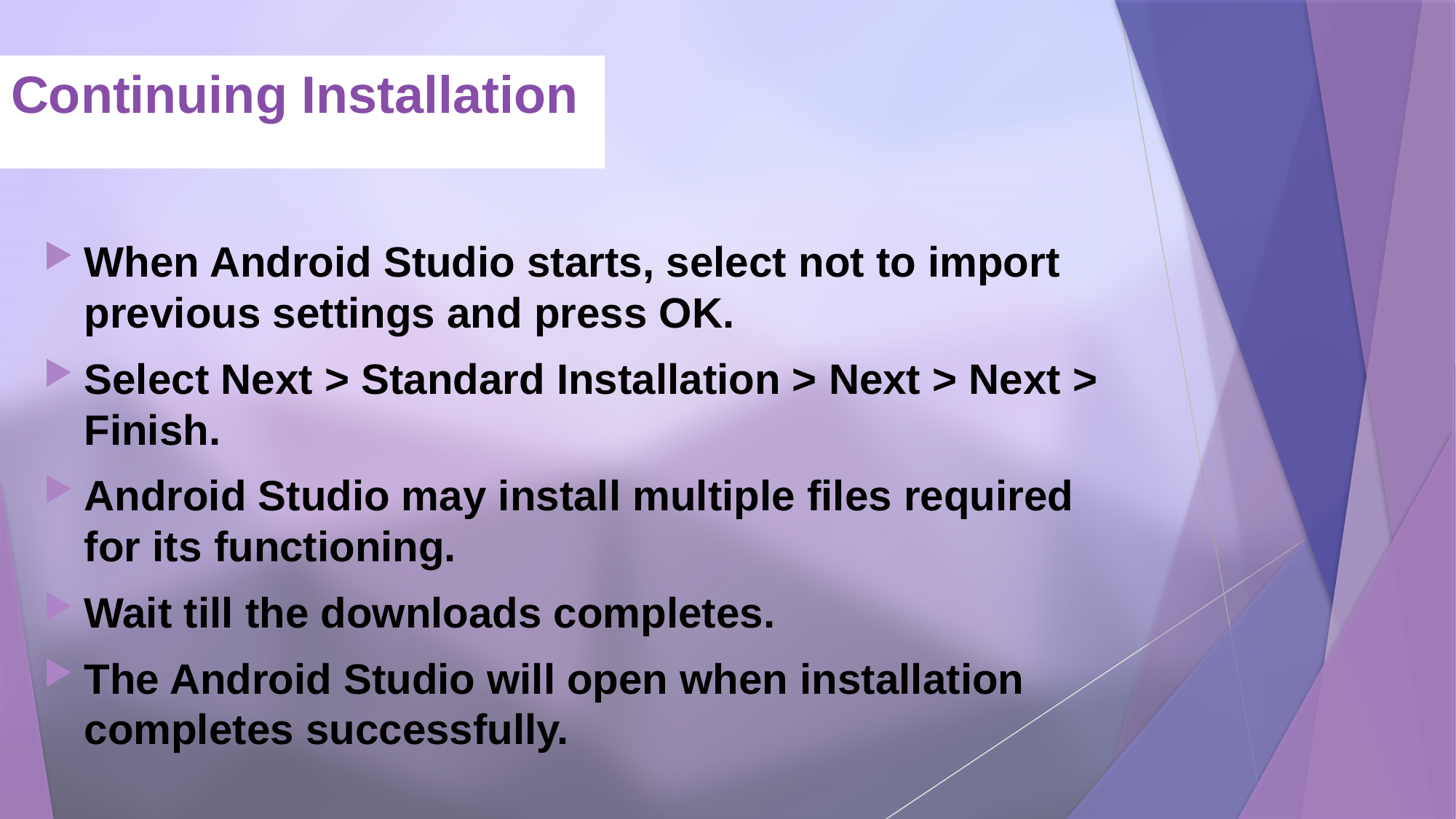

# Continuing Installation
When Android Studio starts, select not to import previous settings and press OK.
Select Next > Standard Installation > Next > Next > Finish.
Android Studio may install multiple files required for its functioning.
Wait till the downloads completes.
The Android Studio will open when installation completes successfully.